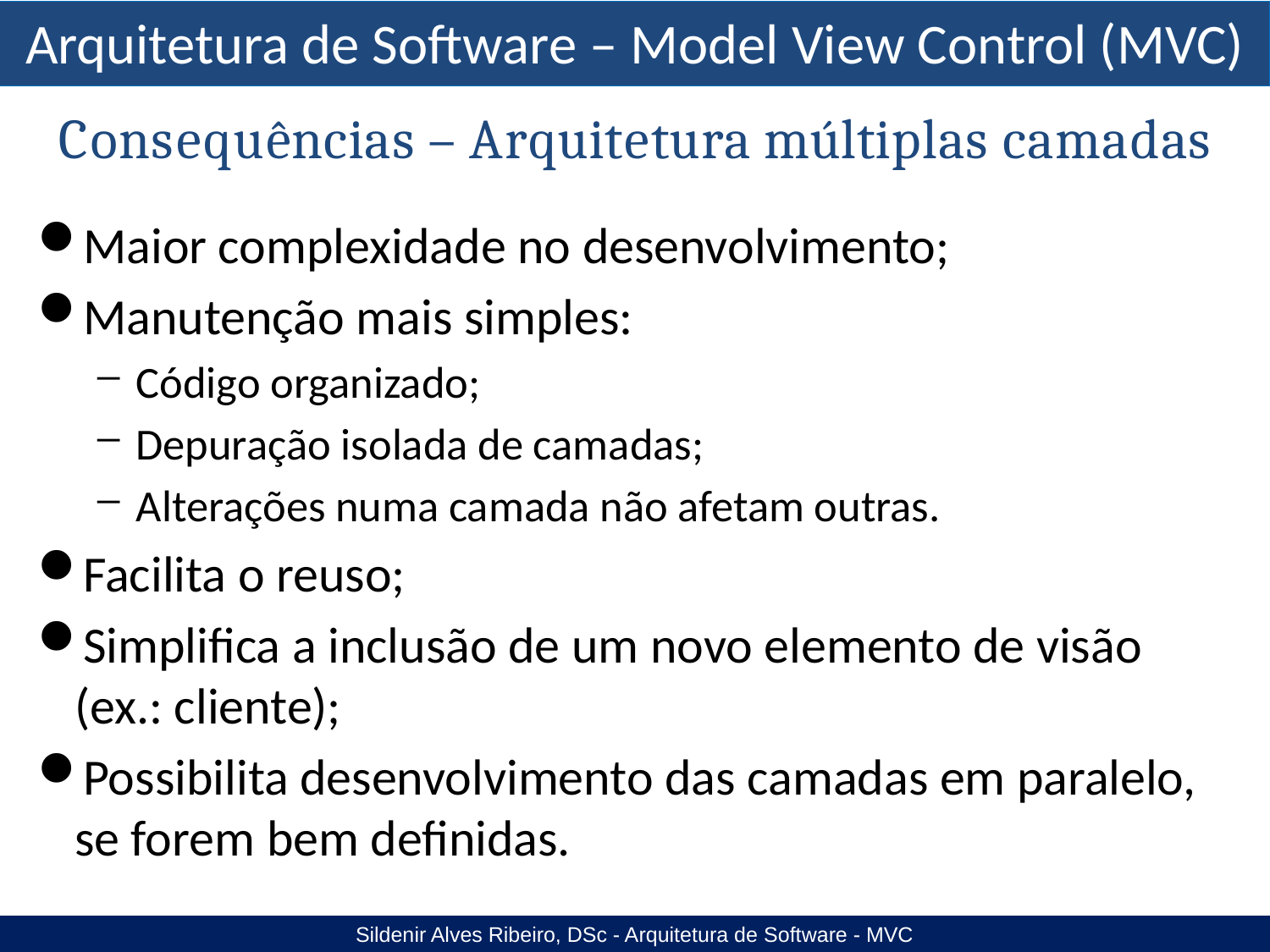

Consequências – Arquitetura múltiplas camadas
Maior complexidade no desenvolvimento;
Manutenção mais simples:
Código organizado;
Depuração isolada de camadas;
Alterações numa camada não afetam outras.
Facilita o reuso;
Simplifica a inclusão de um novo elemento de visão (ex.: cliente);
Possibilita desenvolvimento das camadas em paralelo, se forem bem definidas.
Sildenir Alves Ribeiro, DSc - Arquitetura de Software - MVC